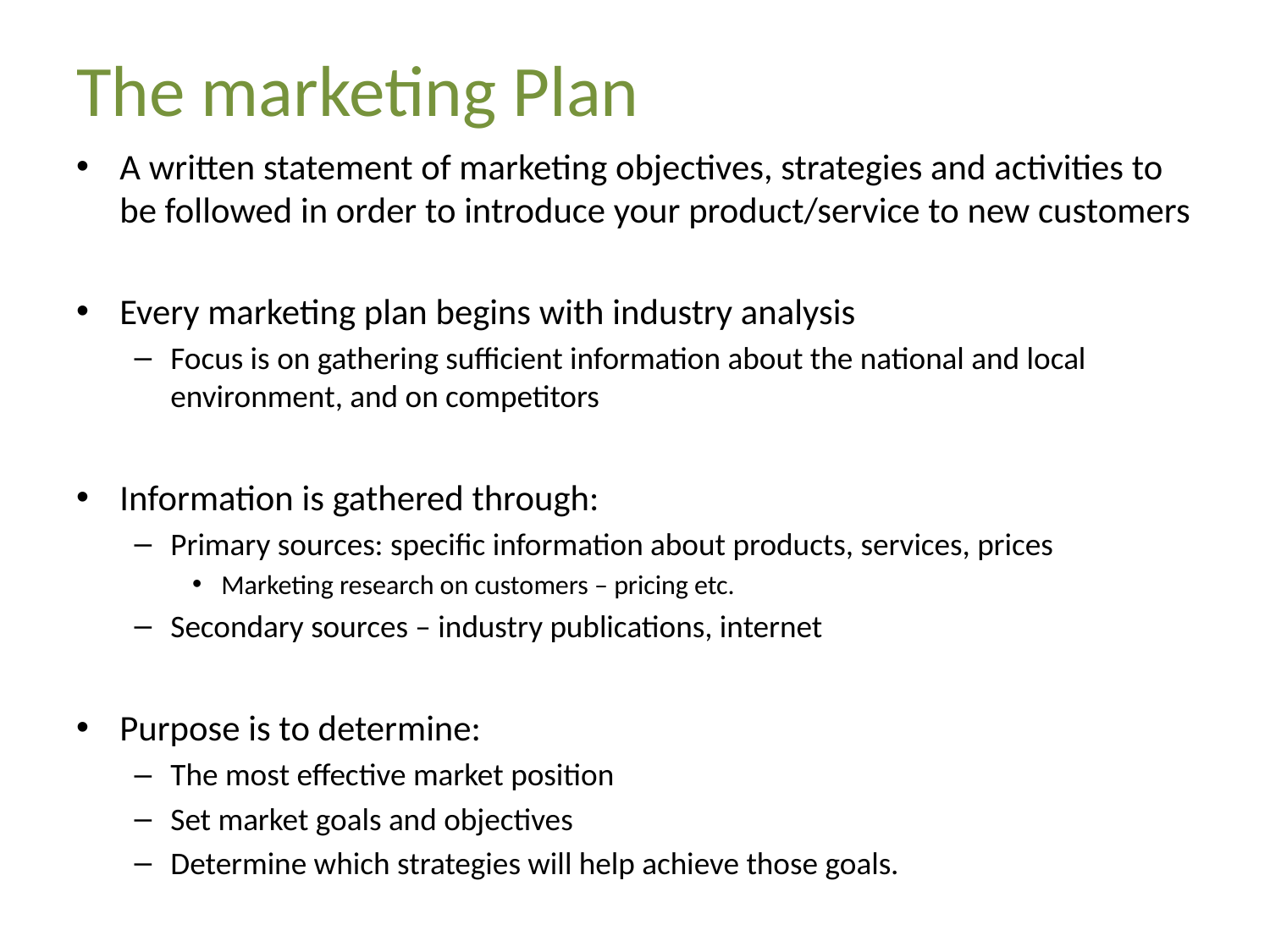

# The marketing Plan
A written statement of marketing objectives, strategies and activities to be followed in order to introduce your product/service to new customers

Every marketing plan begins with industry analysis
Focus is on gathering sufficient information about the national and local environment, and on competitors

Information is gathered through:
Primary sources: specific information about products, services, prices
Marketing research on customers – pricing etc.
Secondary sources – industry publications, internet

Purpose is to determine:
The most effective market position
Set market goals and objectives
Determine which strategies will help achieve those goals.